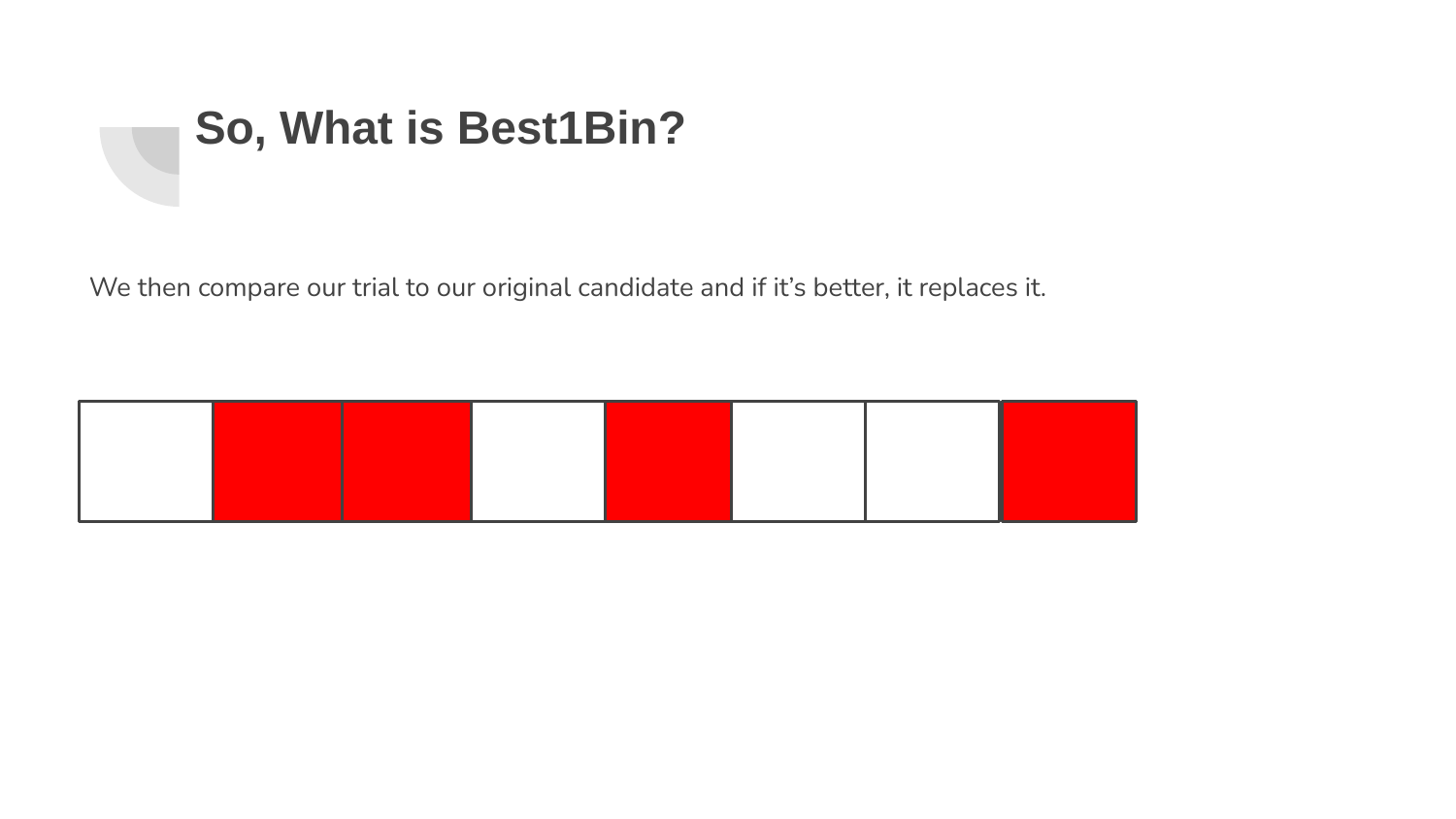

# So, What is Best1Bin?
We then compare our trial to our original candidate and if it’s better, it replaces it.